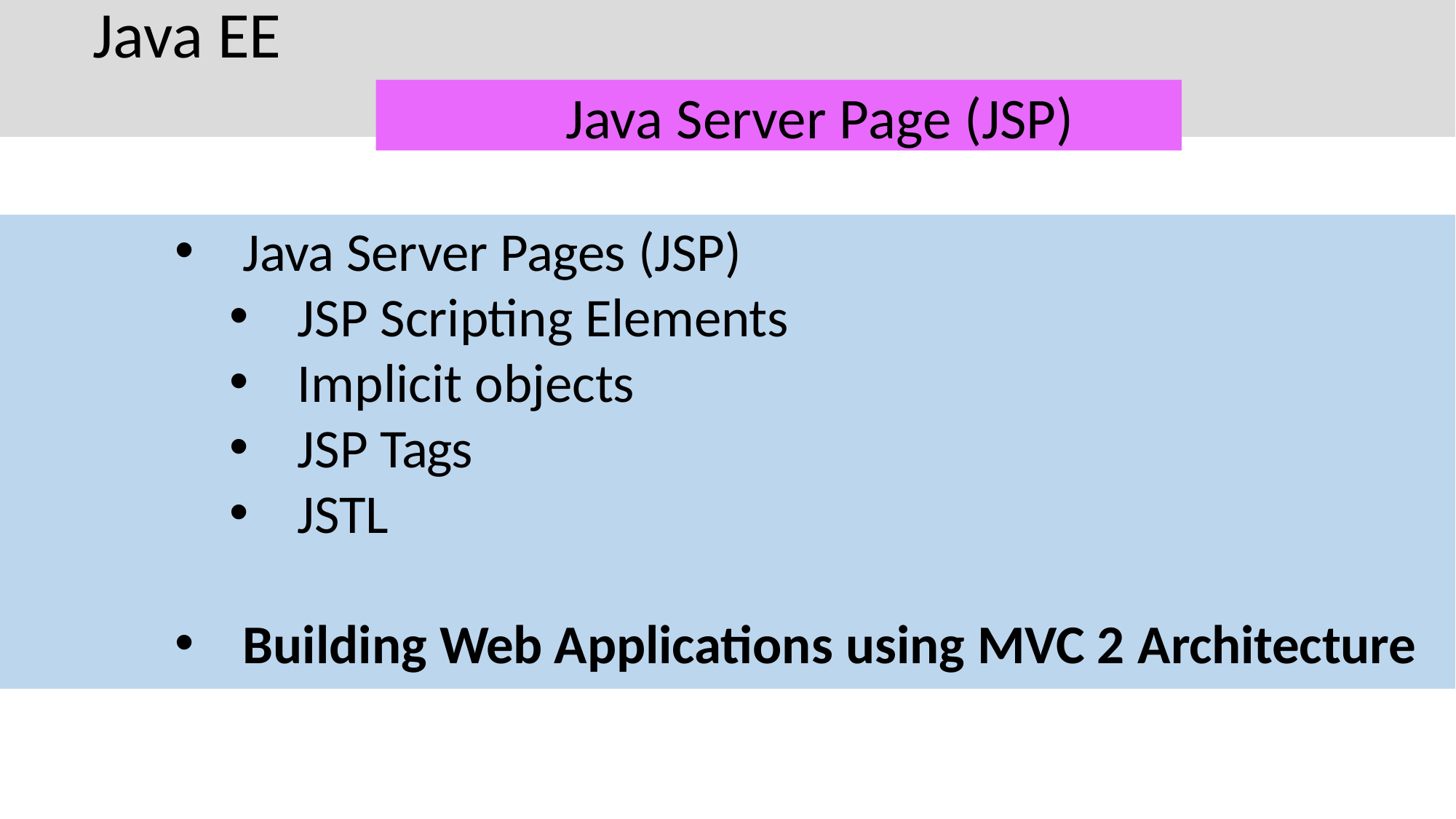

# Java EE
Java Server Page (JSP)

Java Server Pages (JSP)
JSP Scripting Elements
Implicit objects
JSP Tags
JSTL

Building Web Applications using MVC 2 Architecture